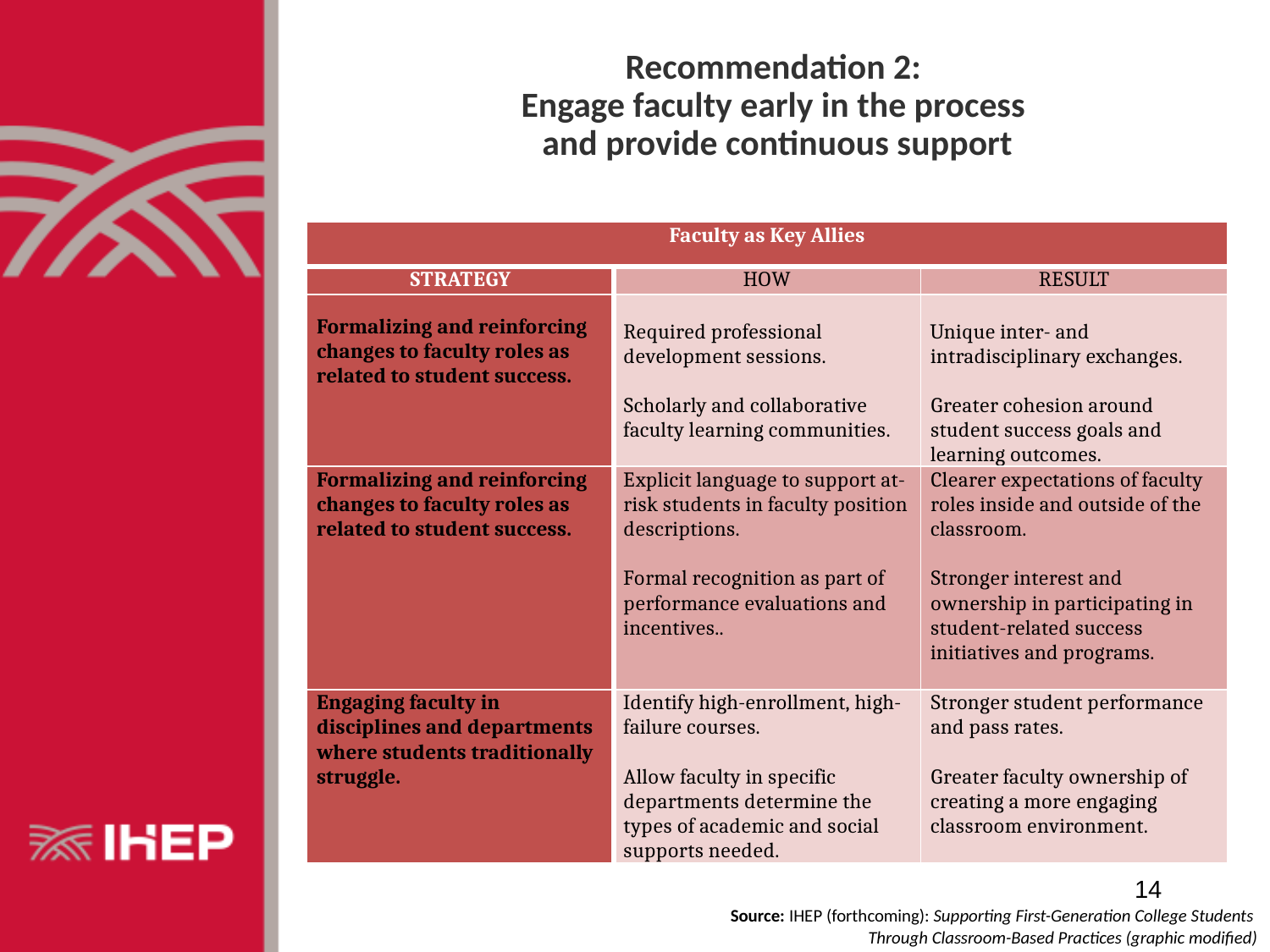

Recommendation 2:
Engage faculty early in the process
and provide continuous support
| Faculty as Key Allies |  |  |
| --- | --- | --- |
| Strategy | How | Result |
| Formalizing and reinforcing changes to faculty roles as related to student success. | Required professional development sessions. Scholarly and collaborative faculty learning communities. | Unique inter- and intradisciplinary exchanges. Greater cohesion around student success goals and learning outcomes. |
| Formalizing and reinforcing changes to faculty roles as related to student success. | Explicit language to support at-risk students in faculty position descriptions. Formal recognition as part of perfor­mance evaluations and incentives.. | Clearer expectations of faculty roles inside and outside of the classroom. Stronger interest and ownership in participating in student-related success initiatives and programs. |
| Engaging faculty in disciplines and departments where students traditionally struggle. | Identify high-enrollment, high-failure courses. Allow faculty in specific departments determine the types of academic and social supports needed. | Stronger student performance and pass rates. Greater faculty ownership of creating a more engaging classroom environment. |
14
Source: IHEP (forthcoming): Supporting First-Generation College Students
Through Classroom-Based Practices (graphic modified)